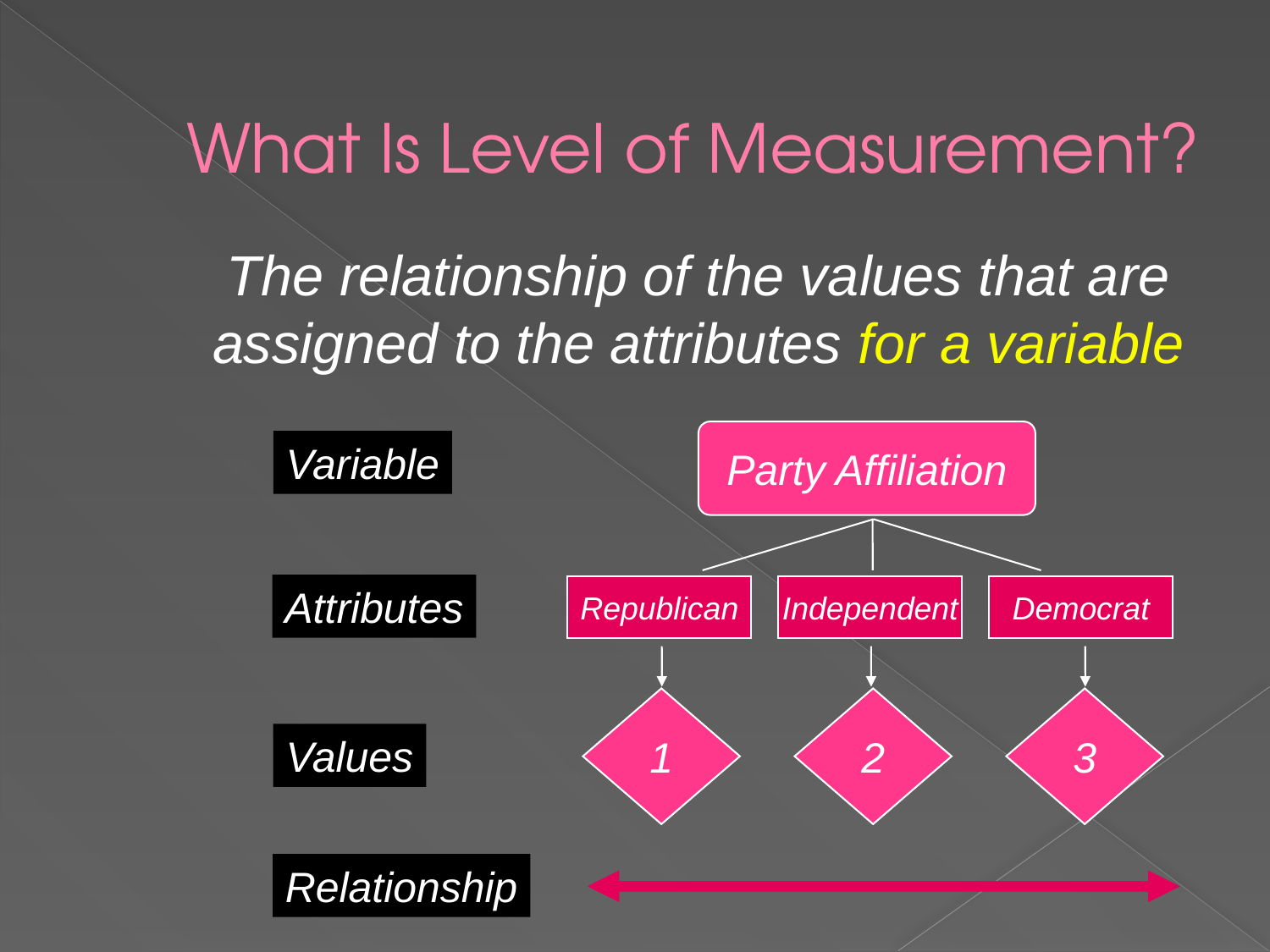

# What Is Level of Measurement?
The relationship of the values that are assigned to the attributes for a variable
Party Affiliation
Variable

Attributes
Republican
Independent
Democrat

1
2
3
Values
Relationship